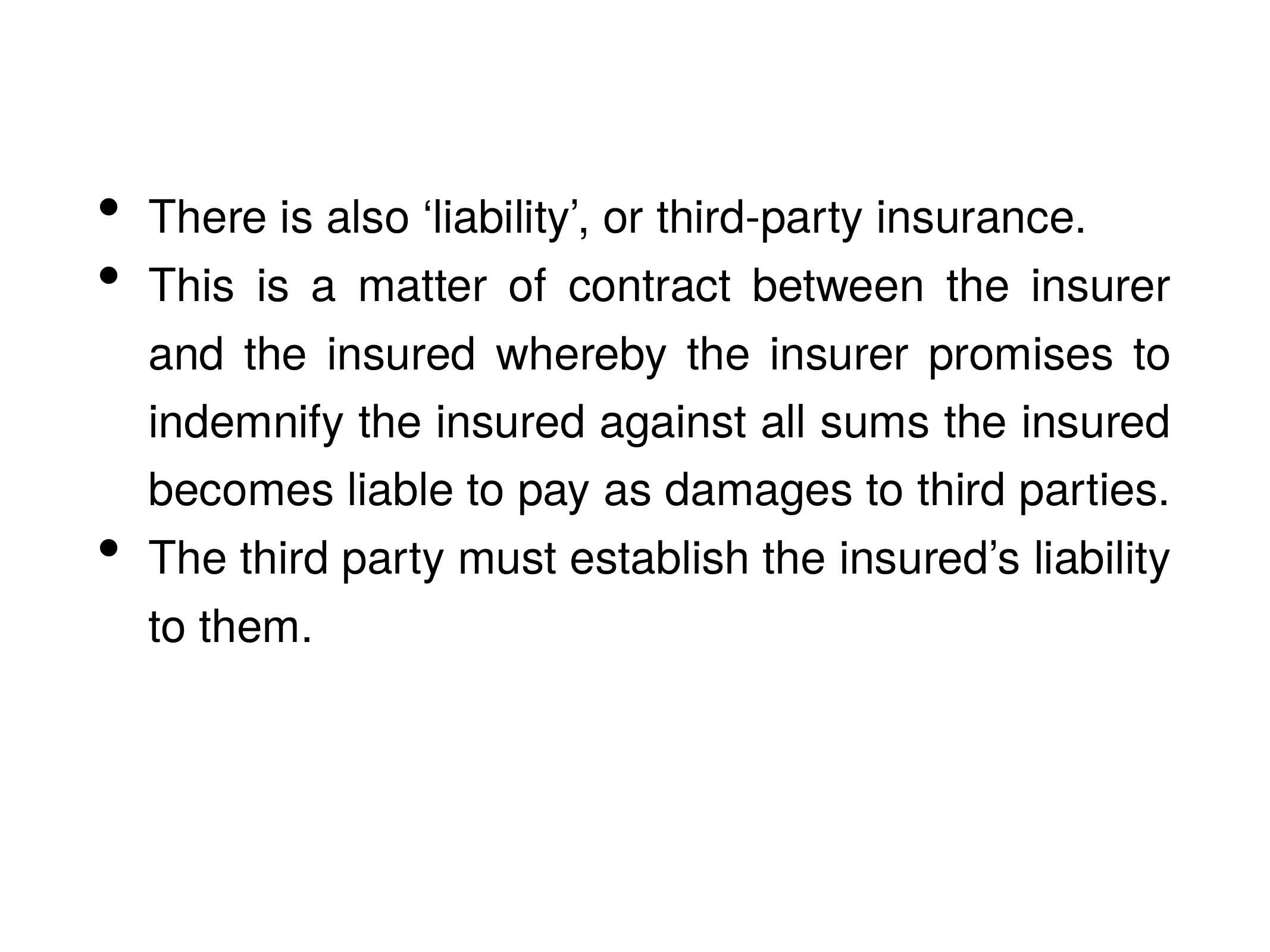

There is also ‘liability’, or third-party insurance.
This is a matter of contract between the insurer and the insured whereby the insurer promises to indemnify the insured against all sums the insured becomes liable to pay as damages to third parties.
The third party must establish the insured’s liability to them.